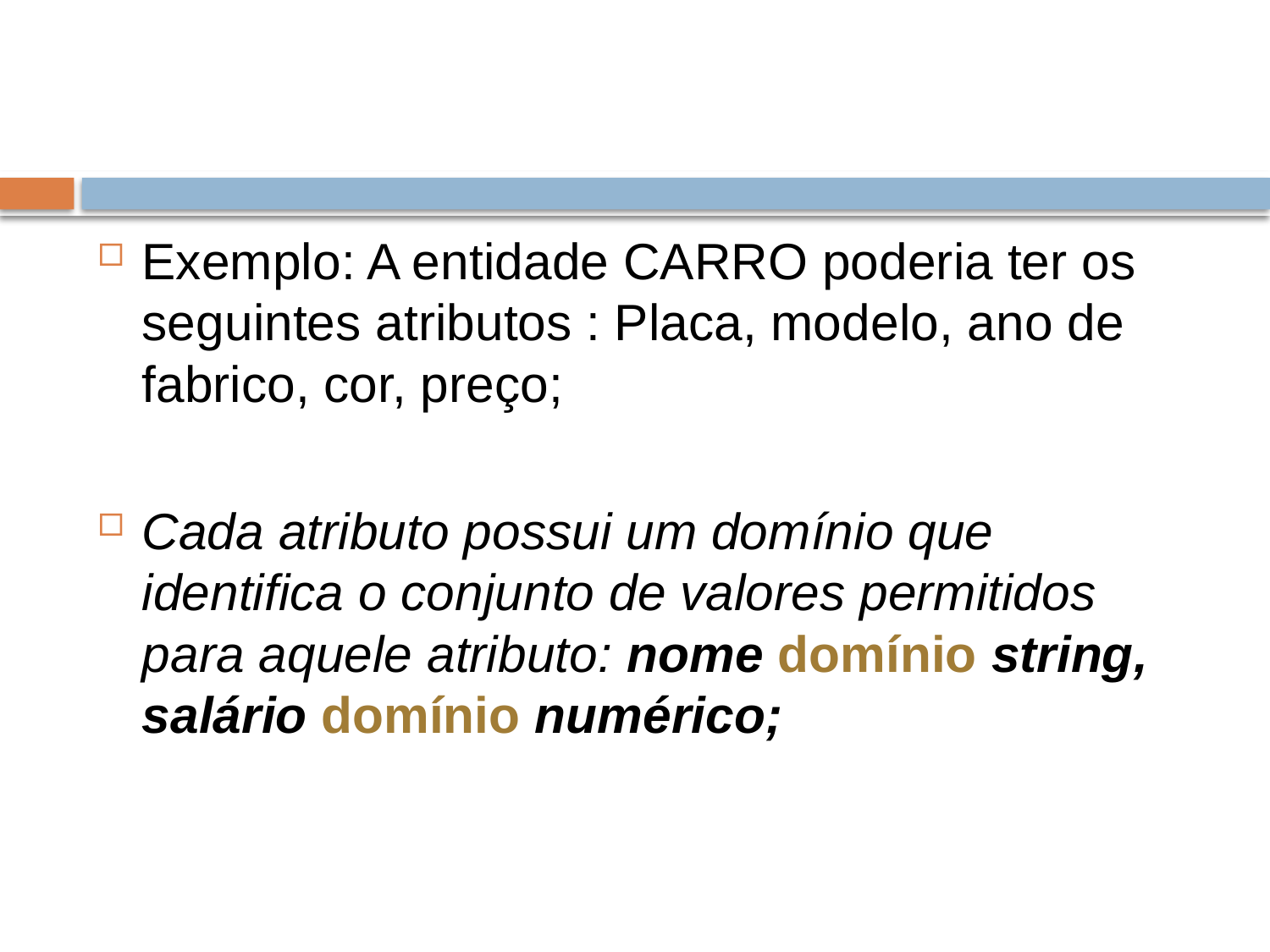

#
Exemplo: A entidade CARRO poderia ter os seguintes atributos : Placa, modelo, ano de fabrico, cor, preço;

Cada atributo possui um domínio que identifica o conjunto de valores permitidos para aquele atributo: nome domínio string, salário domínio numérico;